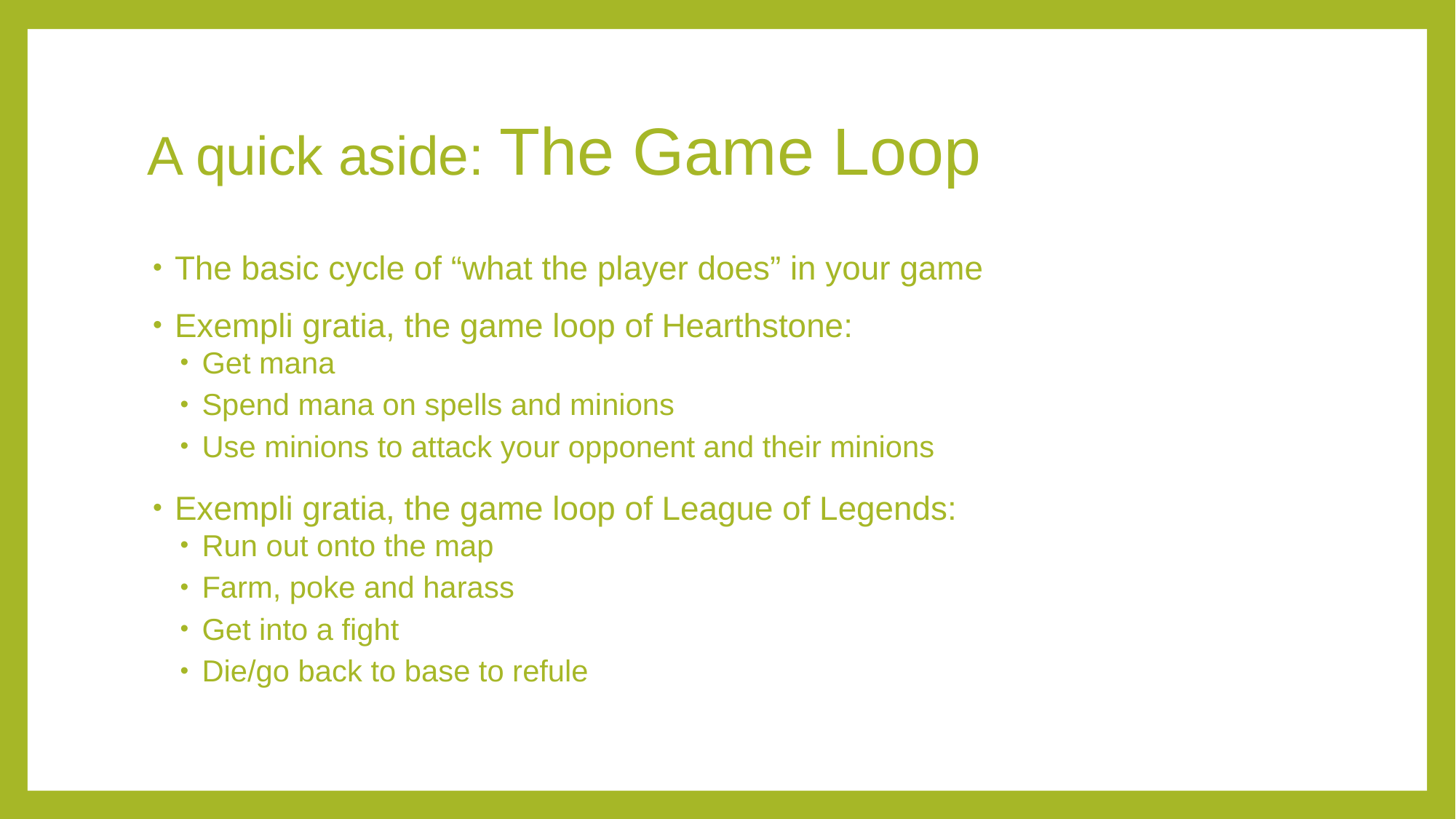

# A quick aside: The Game Loop
The basic cycle of “what the player does” in your game
Exempli gratia, the game loop of Hearthstone:
Get mana
Spend mana on spells and minions
Use minions to attack your opponent and their minions
Exempli gratia, the game loop of League of Legends:
Run out onto the map
Farm, poke and harass
Get into a fight
Die/go back to base to refule